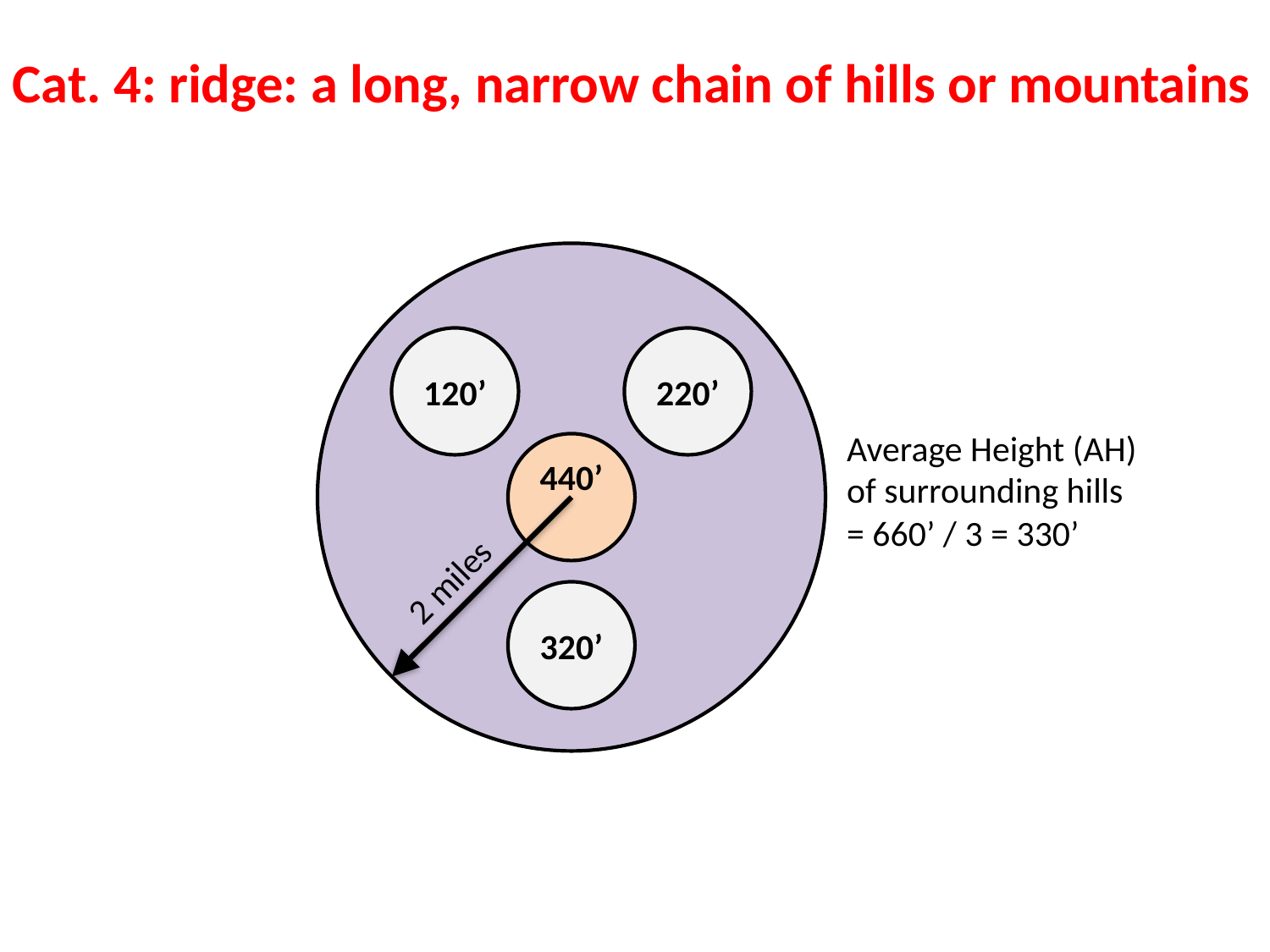

Cat. 4: ridge: a long, narrow chain of hills or mountains

120’
220’
Average Height (AH) of surrounding hills
= 660’ / 3 = 330’
440’

2 miles
320’